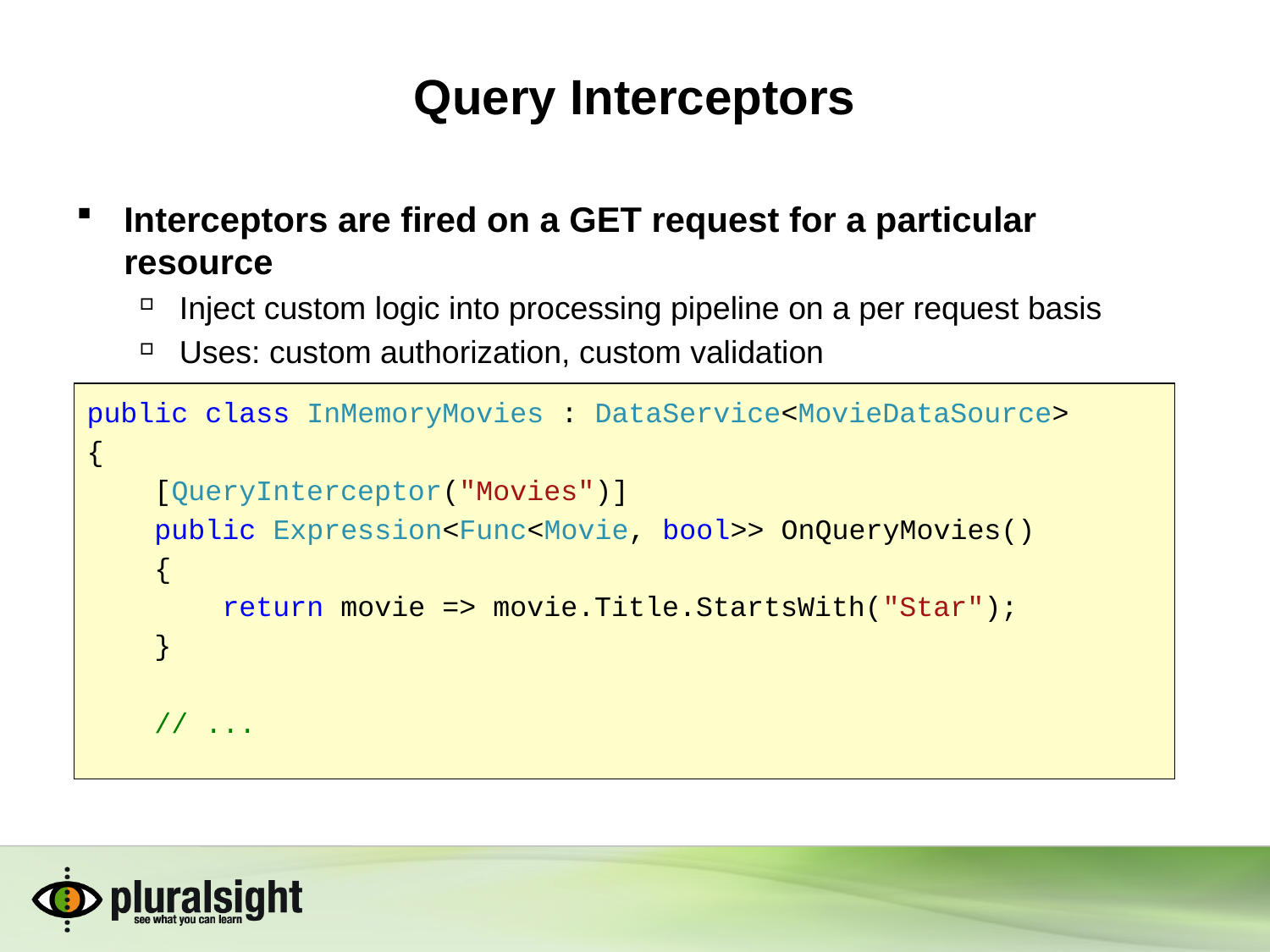

# Query Interceptors
Interceptors are fired on a GET request for a particular resource
Inject custom logic into processing pipeline on a per request basis
Uses: custom authorization, custom validation
public class InMemoryMovies : DataService<MovieDataSource>
{
    [QueryInterceptor("Movies")]
    public Expression<Func<Movie, bool>> OnQueryMovies()
    {
        return movie => movie.Title.StartsWith("Star");
    }

    // ...